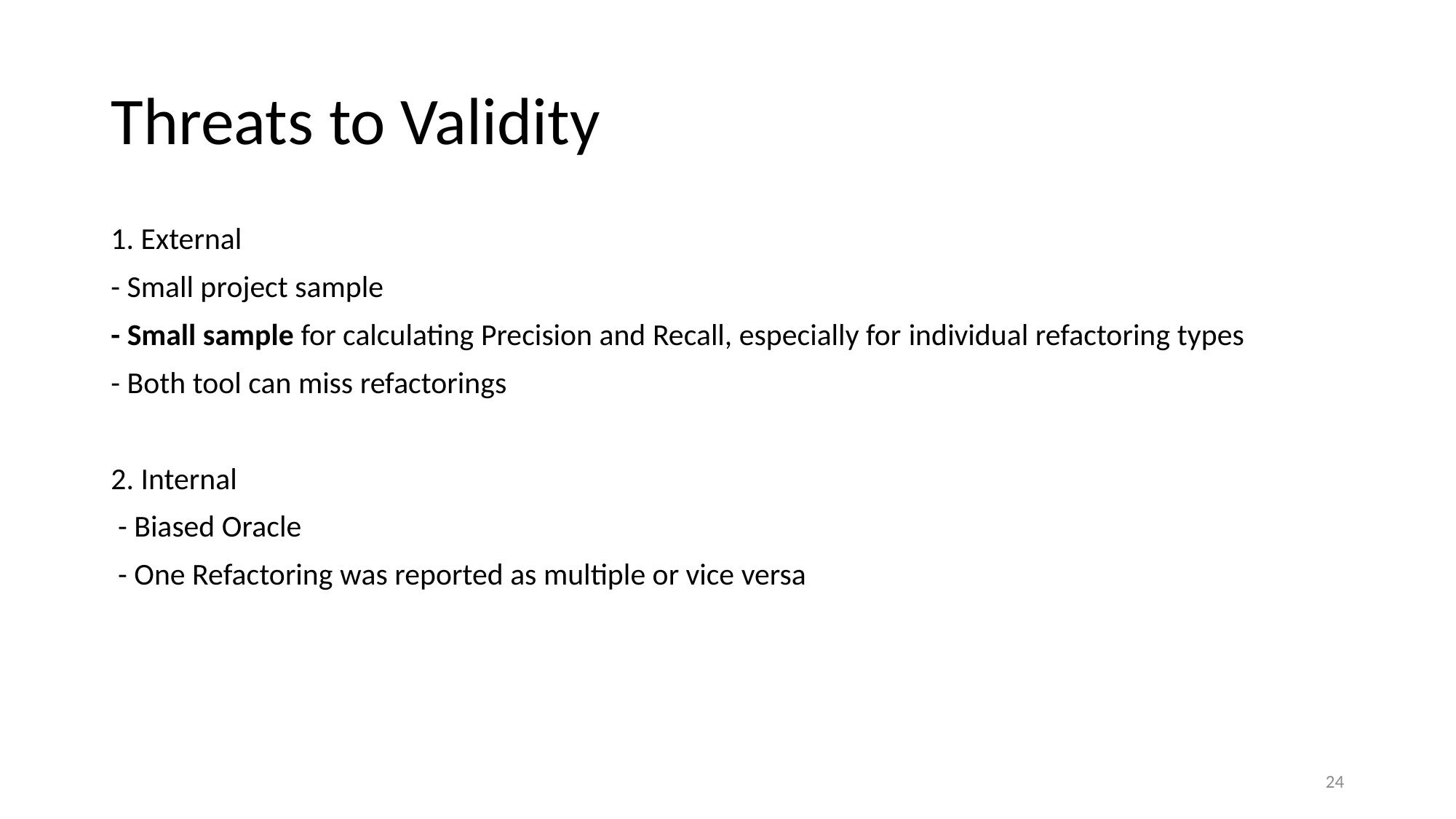

# Threats to Validity
1. External
- Small project sample
- Small sample for calculating Precision and Recall, especially for individual refactoring types
- Both tool can miss refactorings

2. Internal
 - Biased Oracle
 - One Refactoring was reported as multiple or vice versa

24